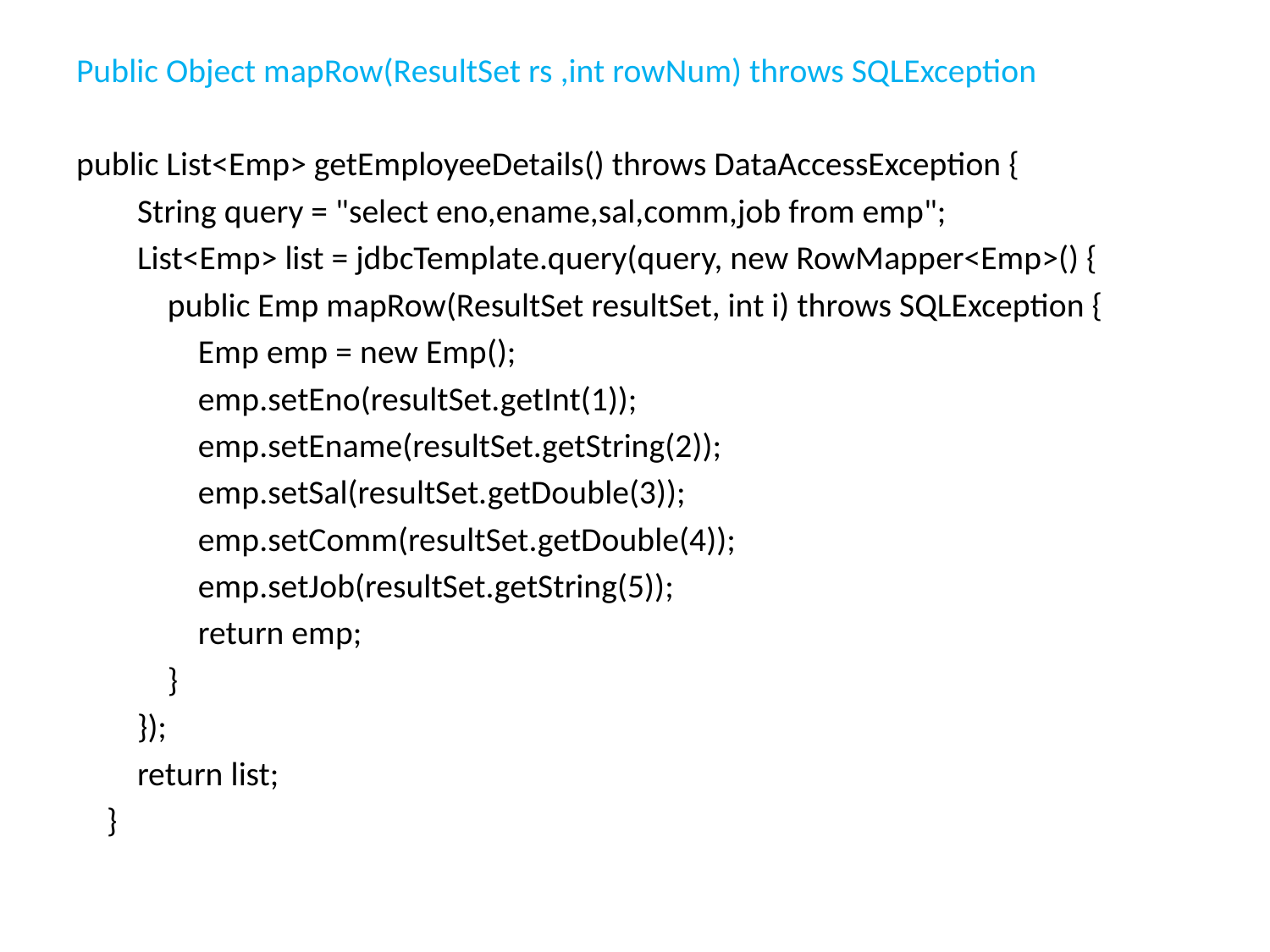

Public Object mapRow(ResultSet rs ,int rowNum) throws SQLException

public List<Emp> getEmployeeDetails() throws DataAccessException {
        String query = "select eno,ename,sal,comm,job from emp";
        List<Emp> list = jdbcTemplate.query(query, new RowMapper<Emp>() {
            public Emp mapRow(ResultSet resultSet, int i) throws SQLException {
                Emp emp = new Emp();
                emp.setEno(resultSet.getInt(1));
                emp.setEname(resultSet.getString(2));
                emp.setSal(resultSet.getDouble(3));
                emp.setComm(resultSet.getDouble(4));
                emp.setJob(resultSet.getString(5));
                return emp;
            }
        });
        return list;
    }